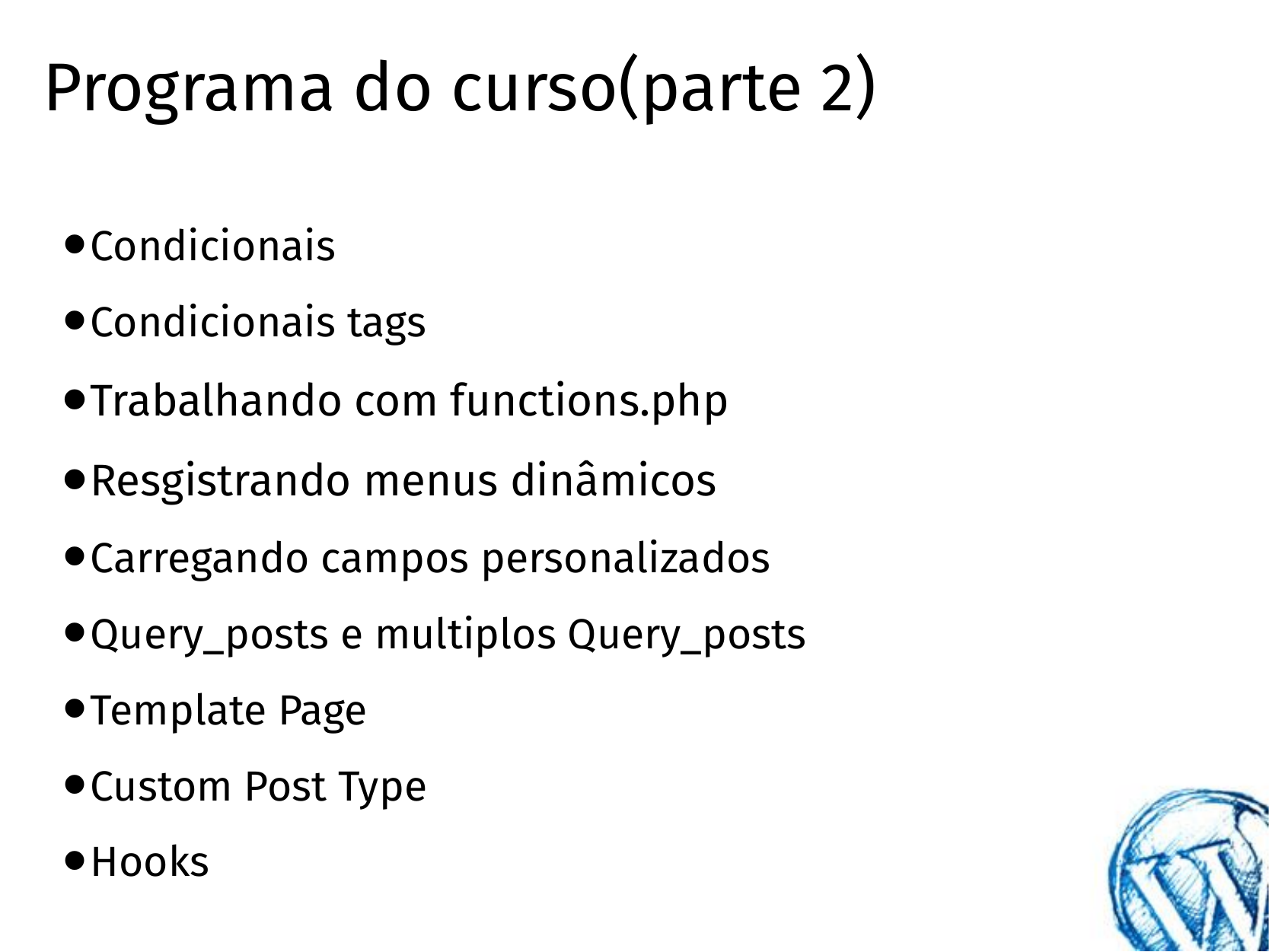

# Programa do curso(parte 2)
Condicionais
Condicionais tags
Trabalhando com functions.php
Resgistrando menus dinâmicos
Carregando campos personalizados
Query_posts e multiplos Query_posts
Template Page
Custom Post Type
Hooks